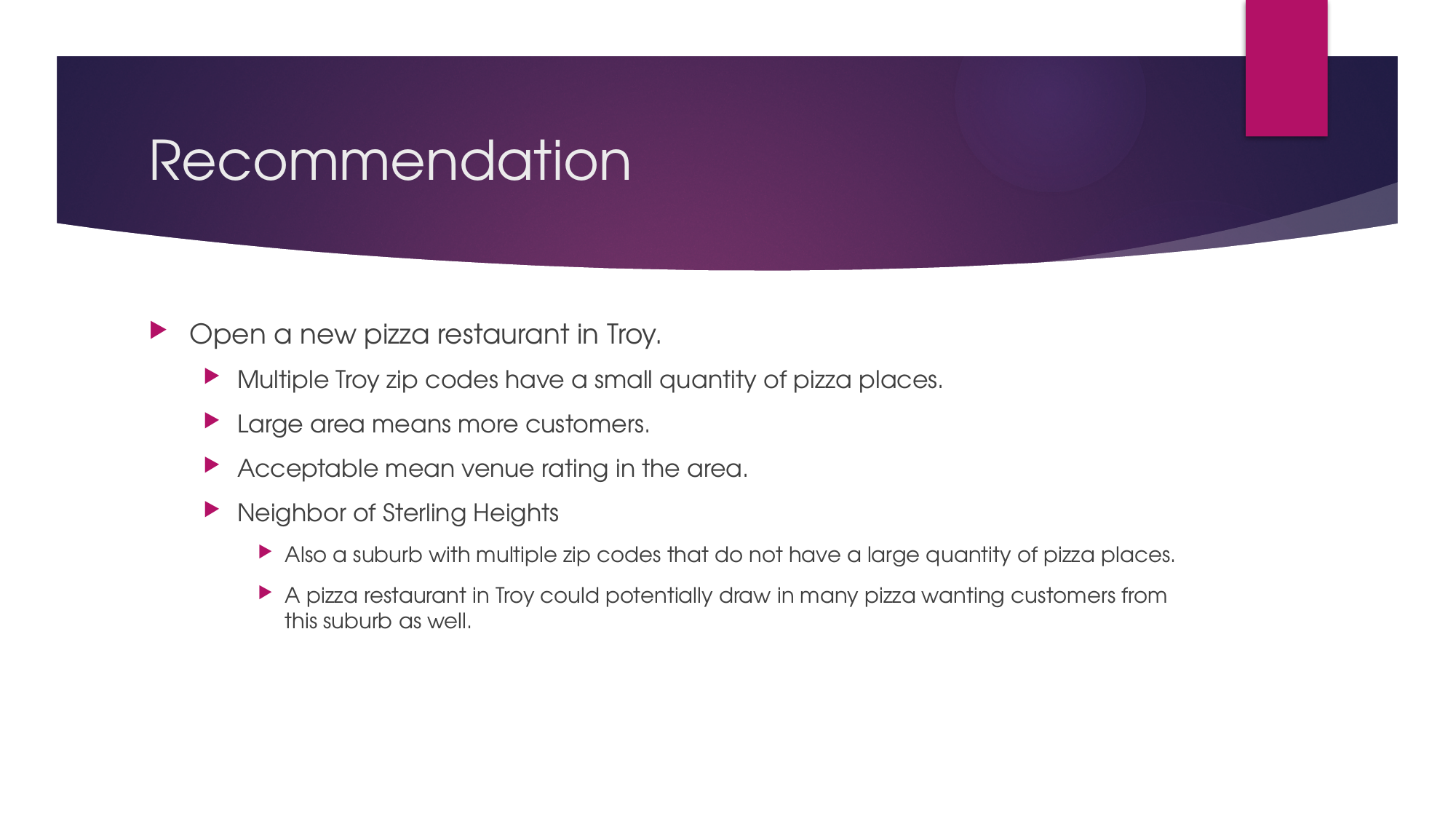

# Recommendation
Open a new pizza restaurant in Troy.
Multiple Troy zip codes have a small quantity of pizza places.
Large area means more customers.
Acceptable mean venue rating in the area.
Neighbor of Sterling Heights
Also a suburb with multiple zip codes that do not have a large quantity of pizza places.
A pizza restaurant in Troy could potentially draw in many pizza wanting customers from this suburb as well.